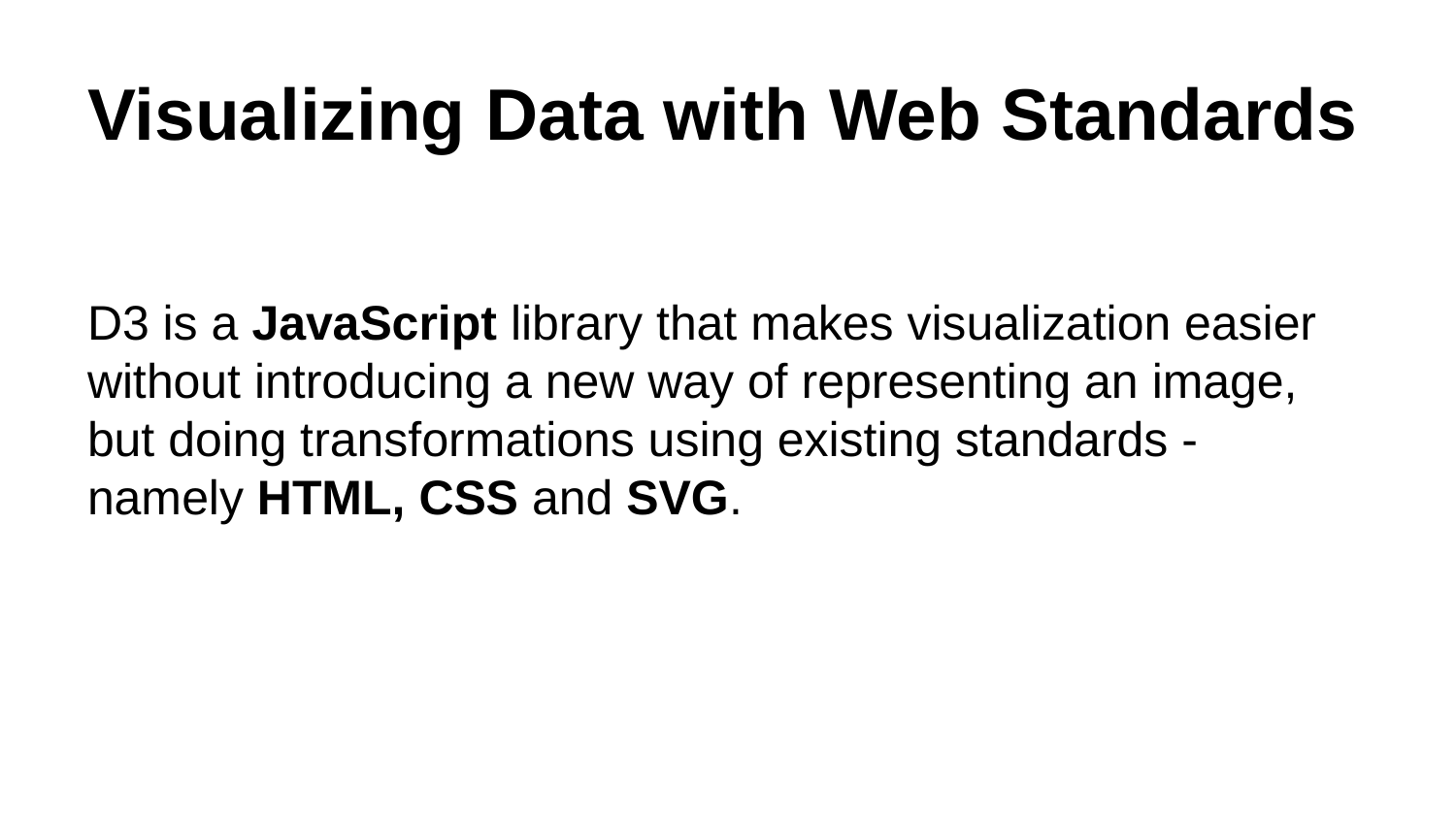

# Visualizing Data with Web Standards
D3 is a JavaScript library that makes visualization easier without introducing a new way of representing an image, but doing transformations using existing standards - namely HTML, CSS and SVG.